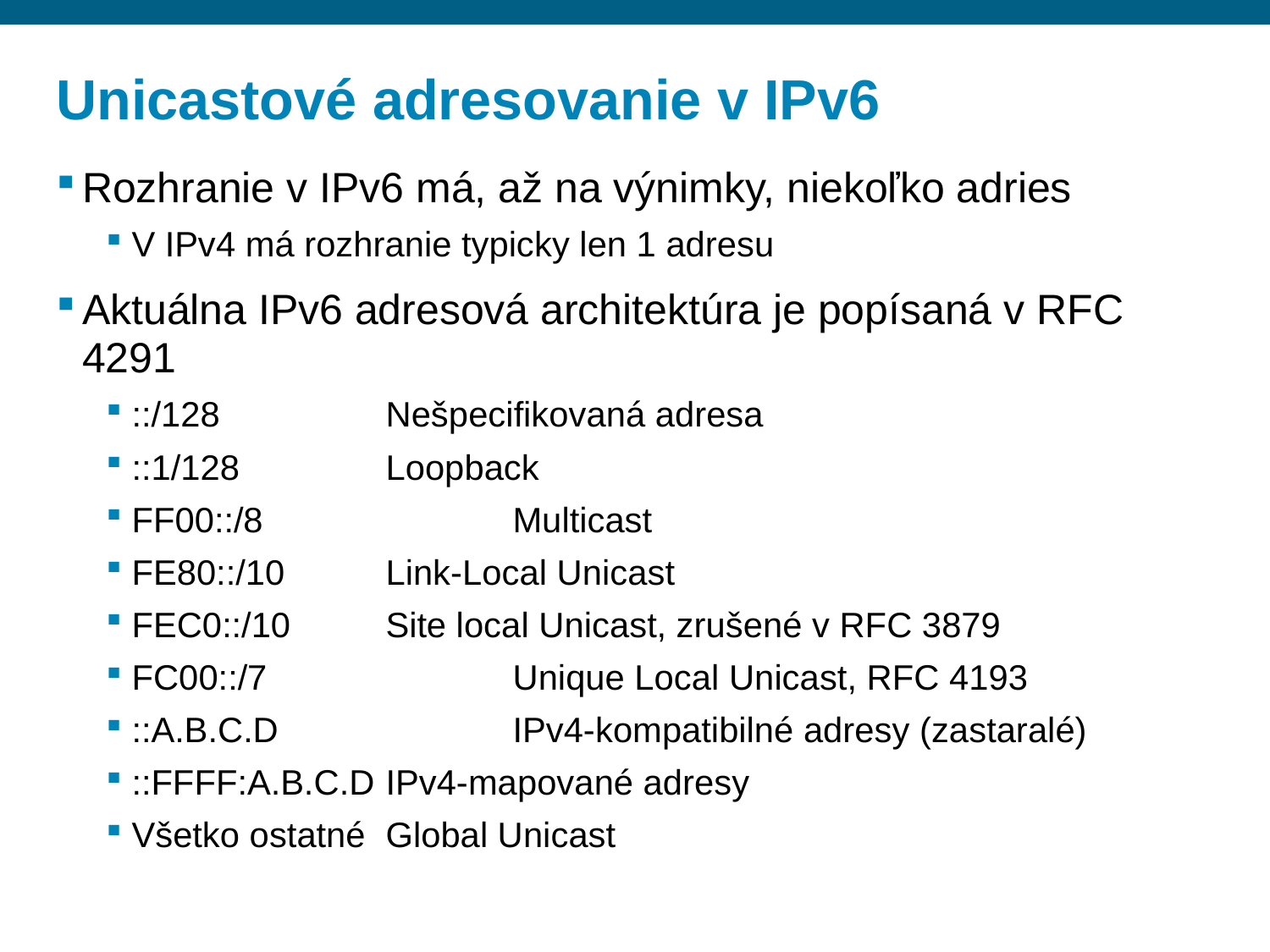

# Unicastové adresovanie v IPv6
Rozhranie v IPv6 má, až na výnimky, niekoľko adries
V IPv4 má rozhranie typicky len 1 adresu
Aktuálna IPv6 adresová architektúra je popísaná v RFC 4291
::/128		Nešpecifikovaná adresa
::1/128		Loopback
FF00::/8		Multicast
FE80::/10	Link-Local Unicast
FEC0::/10	Site local Unicast, zrušené v RFC 3879
FC00::/7		Unique Local Unicast, RFC 4193
::A.B.C.D		IPv4-kompatibilné adresy (zastaralé)
::FFFF:A.B.C.D	IPv4-mapované adresy
Všetko ostatné	Global Unicast